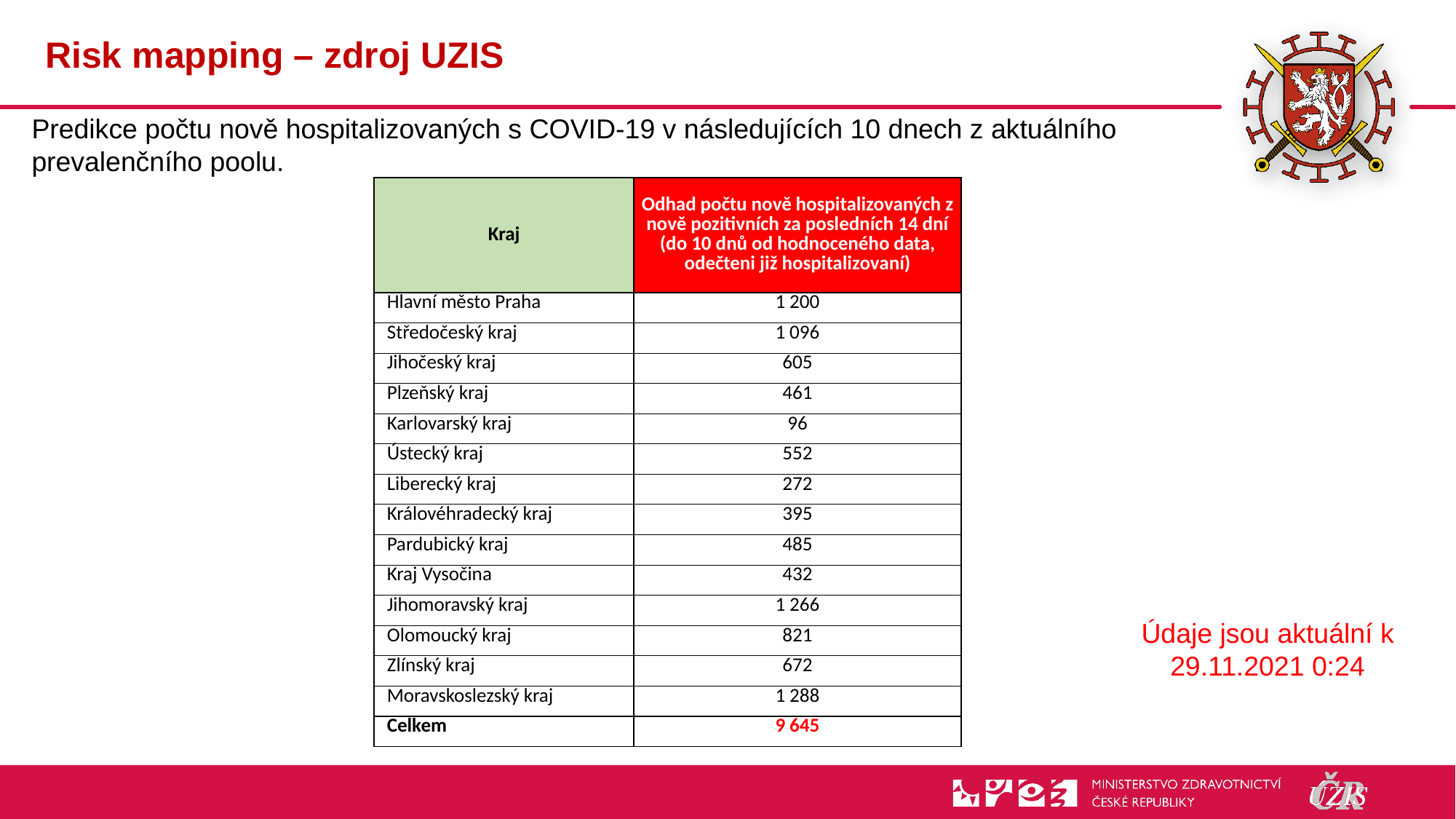

# Risk mapping – zdroj UZIS
Predikce počtu nově hospitalizovaných s COVID-19 v následujících 10 dnech z aktuálního prevalenčního poolu.
| Kraj | Odhad počtu nově hospitalizovaných z nově pozitivních za posledních 14 dní (do 10 dnů od hodnoceného data, odečteni již hospitalizovaní) |
| --- | --- |
| Hlavní město Praha | 1 200 |
| Středočeský kraj | 1 096 |
| Jihočeský kraj | 605 |
| Plzeňský kraj | 461 |
| Karlovarský kraj | 96 |
| Ústecký kraj | 552 |
| Liberecký kraj | 272 |
| Královéhradecký kraj | 395 |
| Pardubický kraj | 485 |
| Kraj Vysočina | 432 |
| Jihomoravský kraj | 1 266 |
| Olomoucký kraj | 821 |
| Zlínský kraj | 672 |
| Moravskoslezský kraj | 1 288 |
| Celkem | 9 645 |
Údaje jsou aktuální k 29.11.2021 0:24